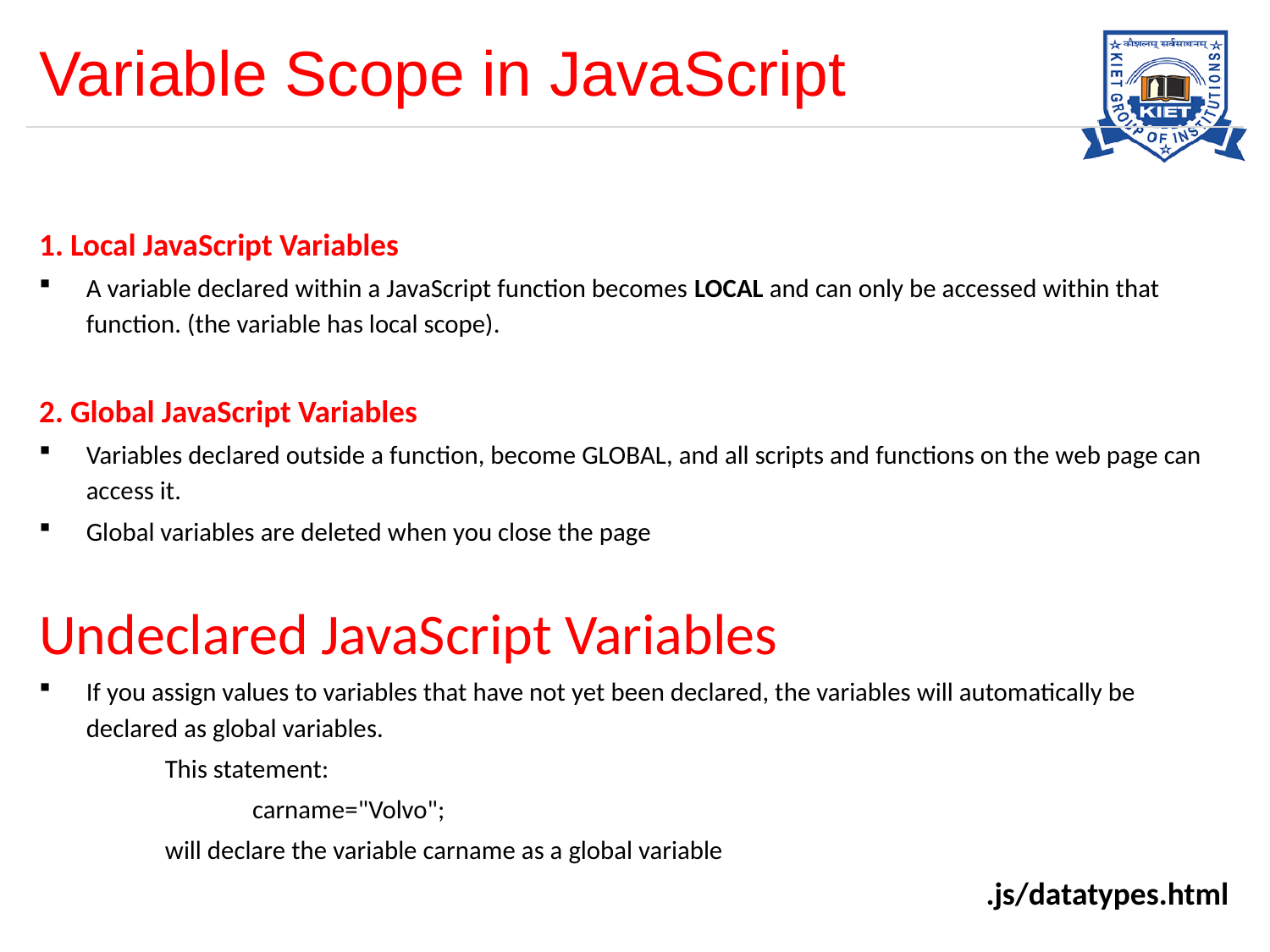

# Variable Scope in JavaScript

1. Local JavaScript Variables
A variable declared within a JavaScript function becomes LOCAL and can only be accessed within that function. (the variable has local scope).

2. Global JavaScript Variables
Variables declared outside a function, become GLOBAL, and all scripts and functions on the web page can access it.
Global variables are deleted when you close the page

Undeclared JavaScript Variables
If you assign values to variables that have not yet been declared, the variables will automatically be declared as global variables.
		This statement:
                                    carname="Volvo";
		will declare the variable carname as a global variable

.js/datatypes.html